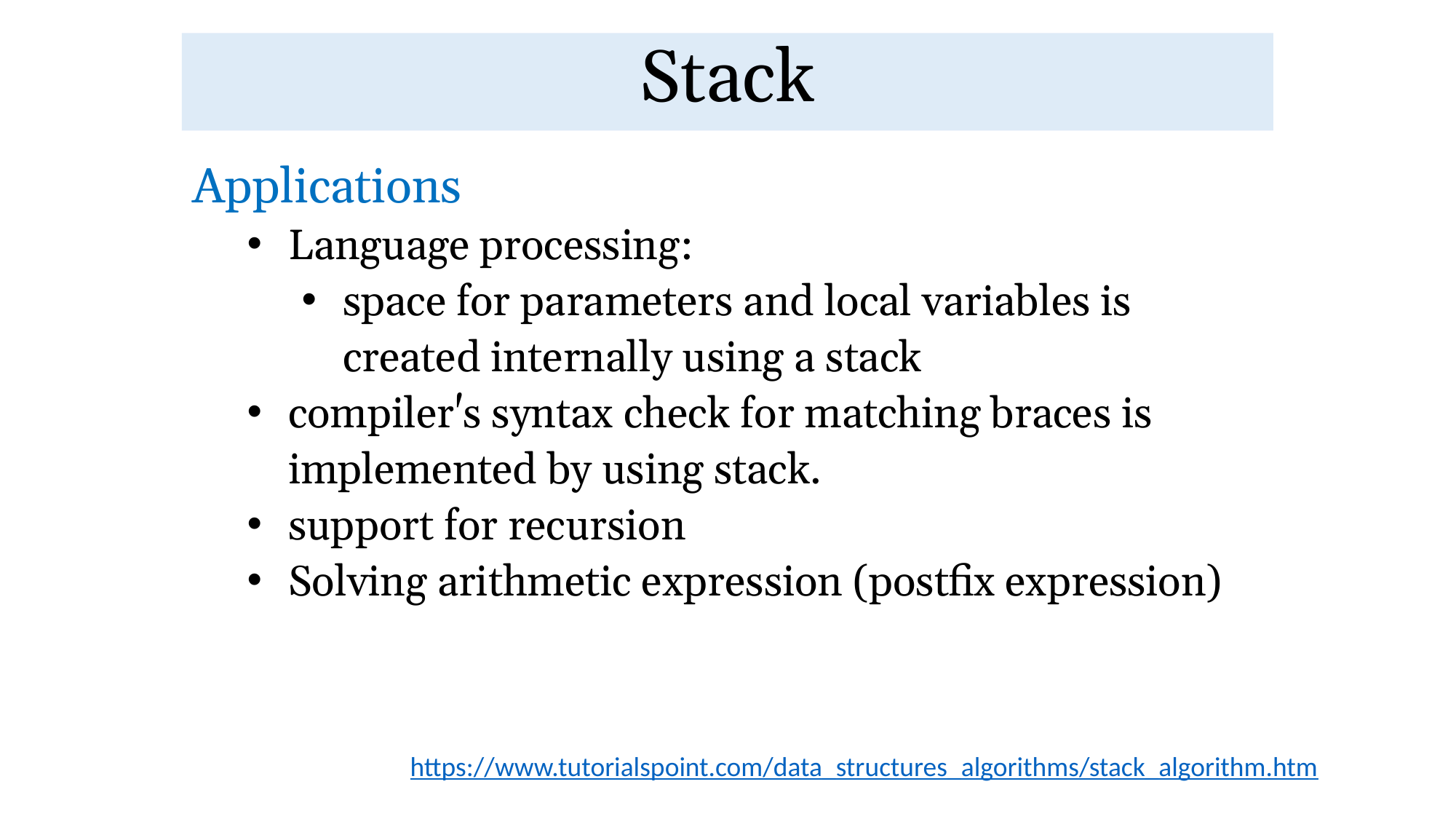

Stack
Applications
Language processing:
space for parameters and local variables is created internally using a stack
compiler's syntax check for matching braces is implemented by using stack.
support for recursion
Solving arithmetic expression (postfix expression)
https://www.tutorialspoint.com/data_structures_algorithms/stack_algorithm.htm